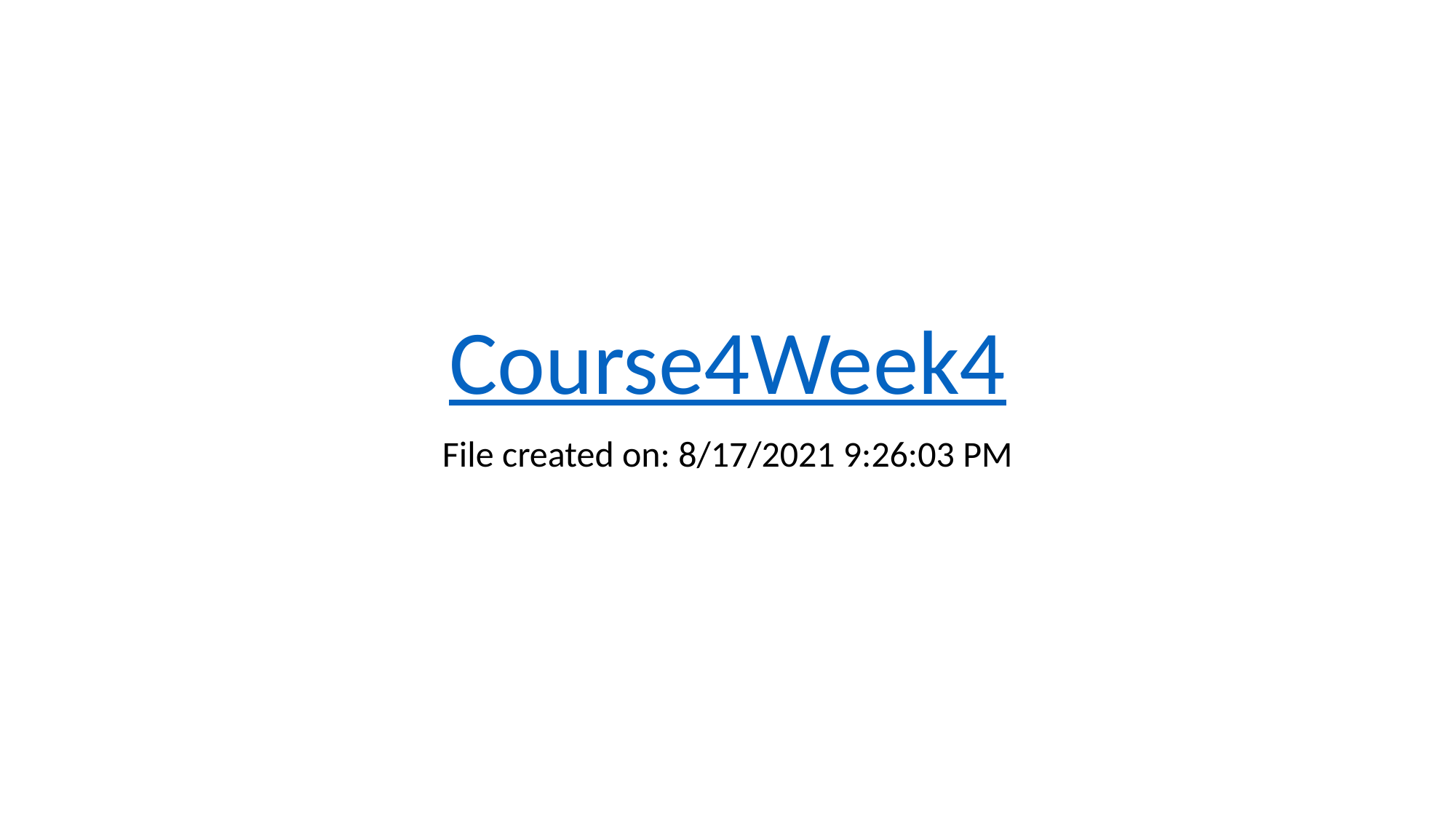

# Course4Week4
File created on: 8/17/2021 9:26:03 PM